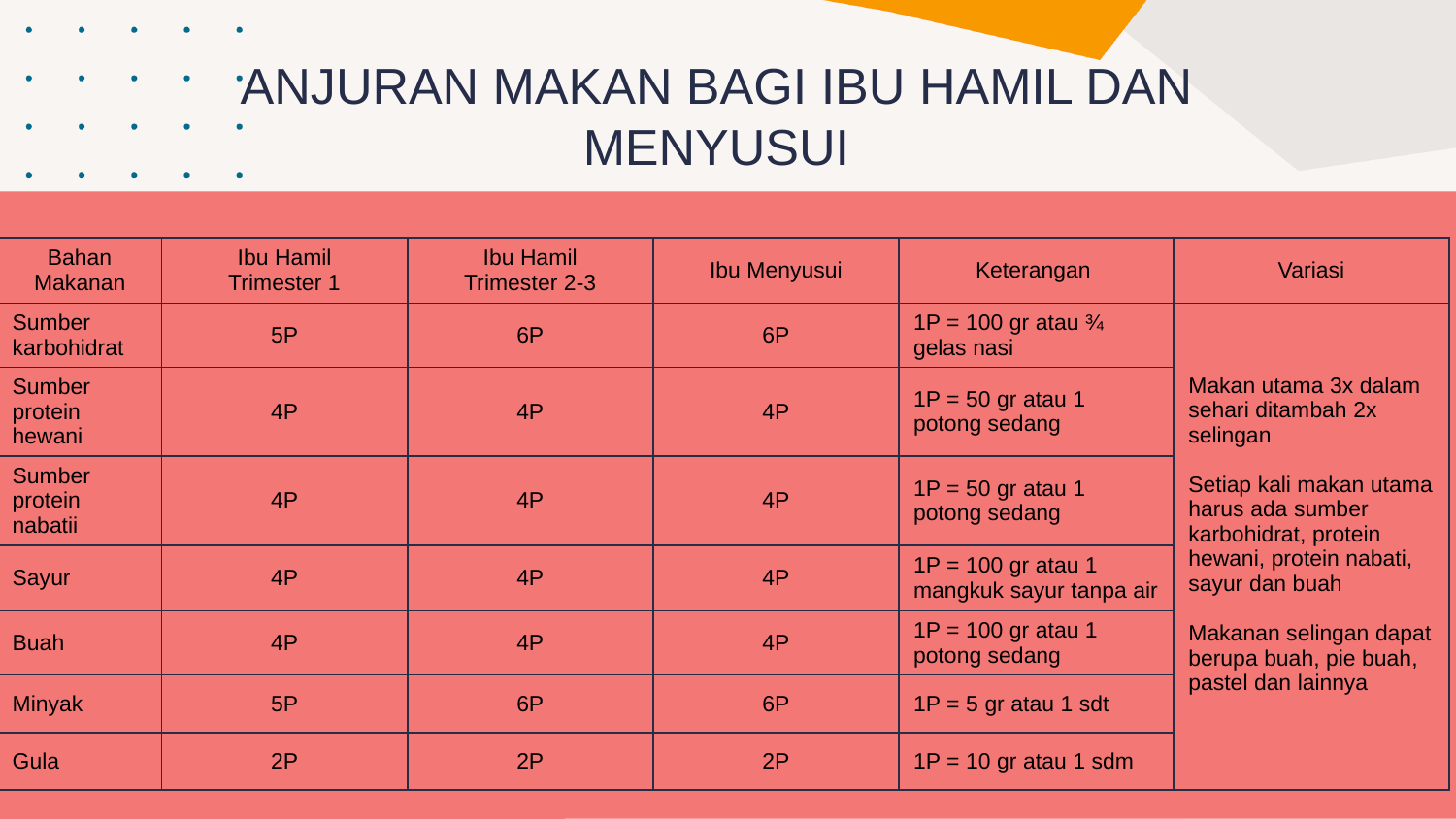

ANJURAN MAKAN BAGI IBU HAMIL DAN MENYUSUI

| Bahan Makanan | Ibu Hamil Trimester 1 | Ibu Hamil Trimester 2-3 | Ibu Menyusui | Keterangan | Variasi |
| --- | --- | --- | --- | --- | --- |
| Sumber karbohidrat | 5P | 6P | 6P | 1P = 100 gr atau ¾ gelas nasi | Makan utama 3x dalam sehari ditambah 2x selingan Setiap kali makan utama harus ada sumber karbohidrat, protein hewani, protein nabati, sayur dan buah Makanan selingan dapat berupa buah, pie buah, pastel dan lainnya |
| Sumber protein hewani | 4P | 4P | 4P | 1P = 50 gr atau 1 potong sedang |  |
| Sumber protein nabatii | 4P | 4P | 4P | 1P = 50 gr atau 1 potong sedang |  |
| Sayur | 4P | 4P | 4P | 1P = 100 gr atau 1 mangkuk sayur tanpa air |  |
| Buah | 4P | 4P | 4P | 1P = 100 gr atau 1 potong sedang |  |
| Minyak | 5P | 6P | 6P | 1P = 5 gr atau 1 sdt |  |
| Gula | 2P | 2P | 2P | 1P = 10 gr atau 1 sdm |  |